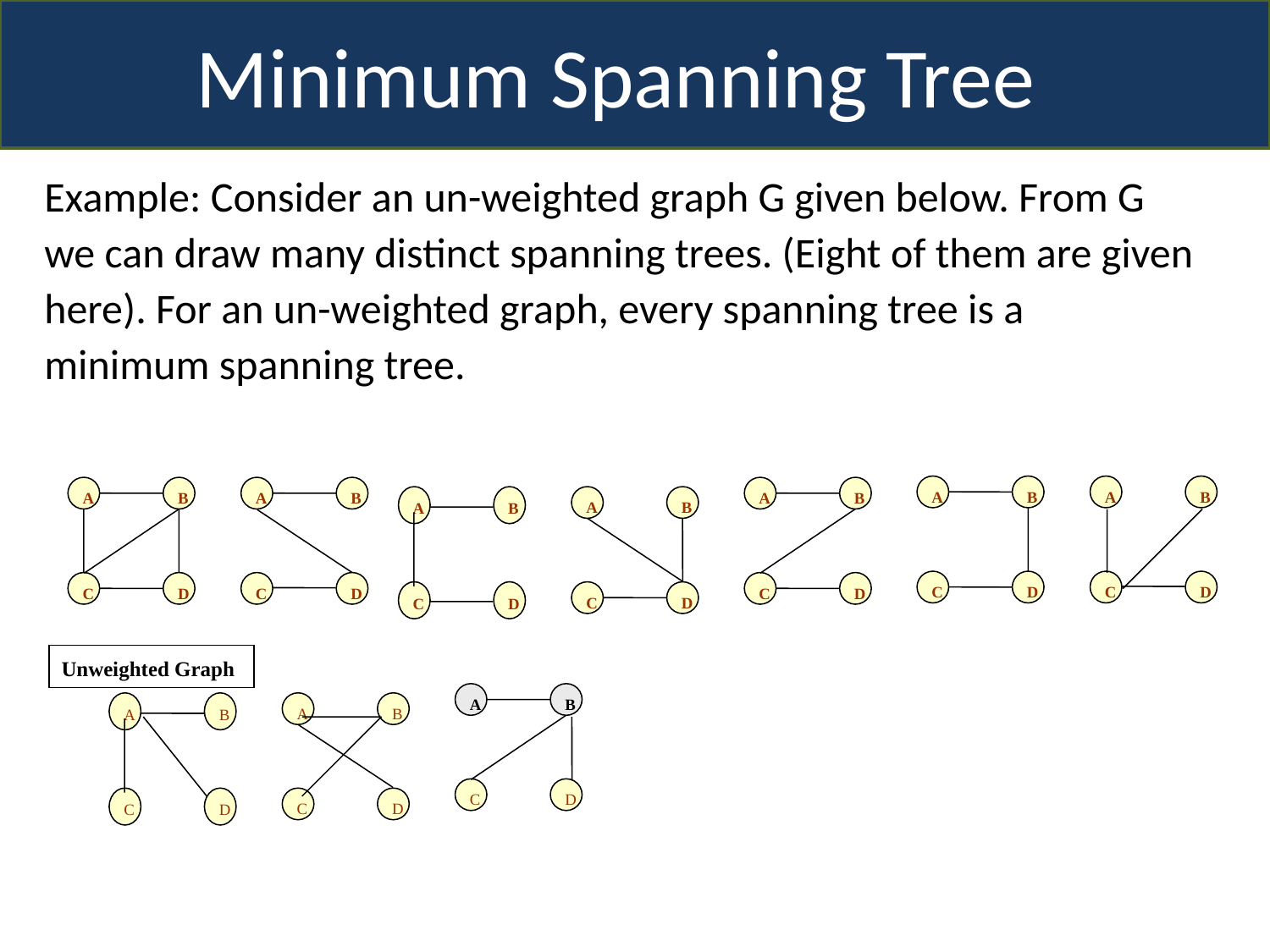

Minimum Spanning Tree
Example: Consider an un-weighted graph G given below. From G we can draw many distinct spanning trees. (Eight of them are given here). For an un-weighted graph, every spanning tree is a minimum spanning tree.
A
B
A
B
A
B
A
B
A
B
A
B
A
B

C
D
C
D
C
D
C
D
C
D
C
D
C
D

Unweighted Graph
A
B
A
B
A
B

C
D
C
D
C
D